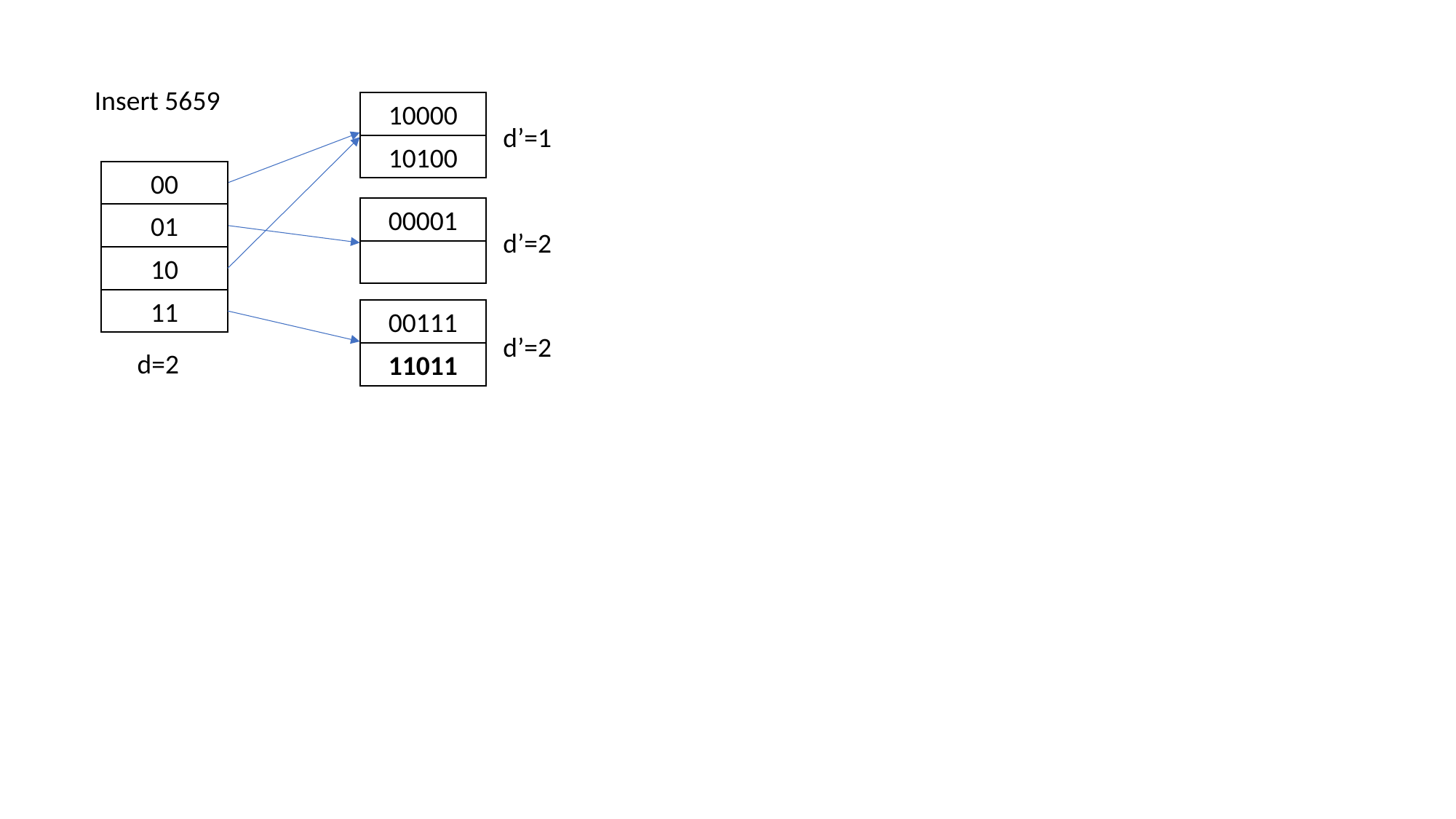

Insert 5659
10000
d’=1
10100
00
00001
01
d’=2

10
11
00111
d’=2
d=2
11011